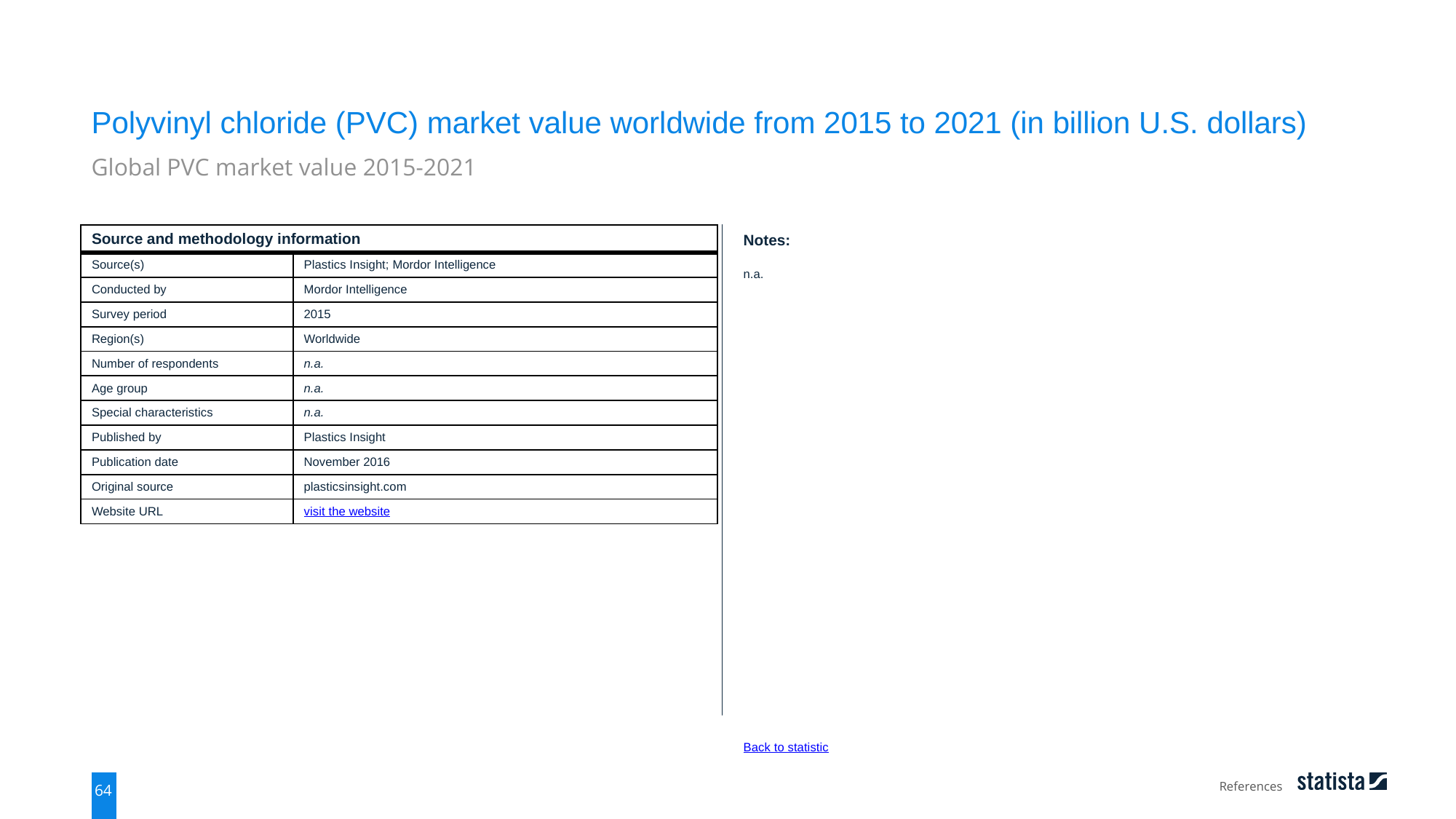

Polyvinyl chloride (PVC) market value worldwide from 2015 to 2021 (in billion U.S. dollars)
Global PVC market value 2015-2021
| Source and methodology information |  |
| --- | --- |
| Source(s) | Plastics Insight; Mordor Intelligence |
| Conducted by | Mordor Intelligence |
| Survey period | 2015 |
| Region(s) | Worldwide |
| Number of respondents | n.a. |
| Age group | n.a. |
| Special characteristics | n.a. |
| Published by | Plastics Insight |
| Publication date | November 2016 |
| Original source | plasticsinsight.com |
| Website URL | visit the website |

Notes:

n.a.
Back to statistic
References

64